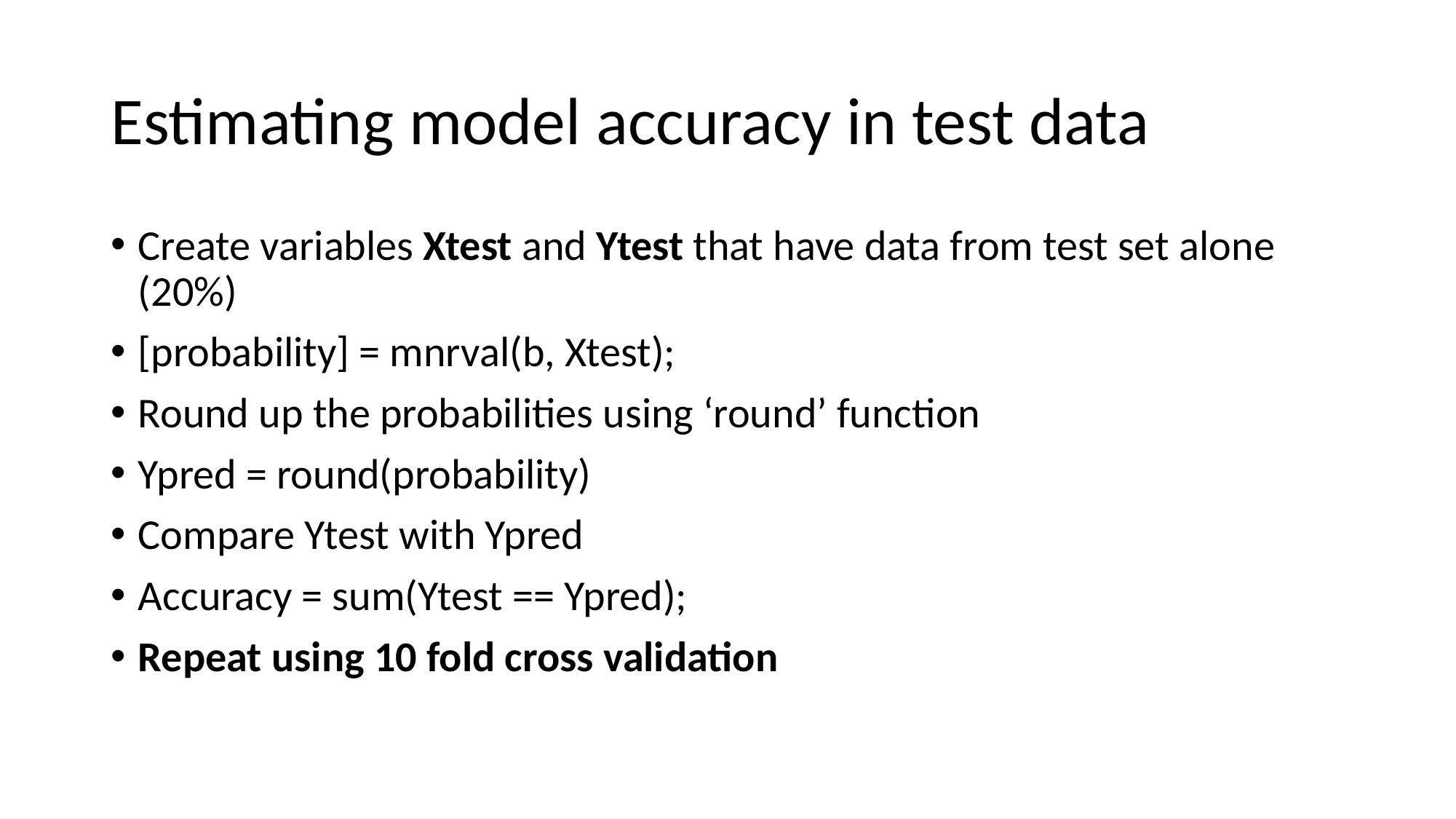

# Estimating model accuracy in test data
Create variables Xtest and Ytest that have data from test set alone (20%)
[probability] = mnrval(b, Xtest);
Round up the probabilities using ‘round’ function
Ypred = round(probability)
Compare Ytest with Ypred
Accuracy = sum(Ytest == Ypred);
Repeat using 10 fold cross validation